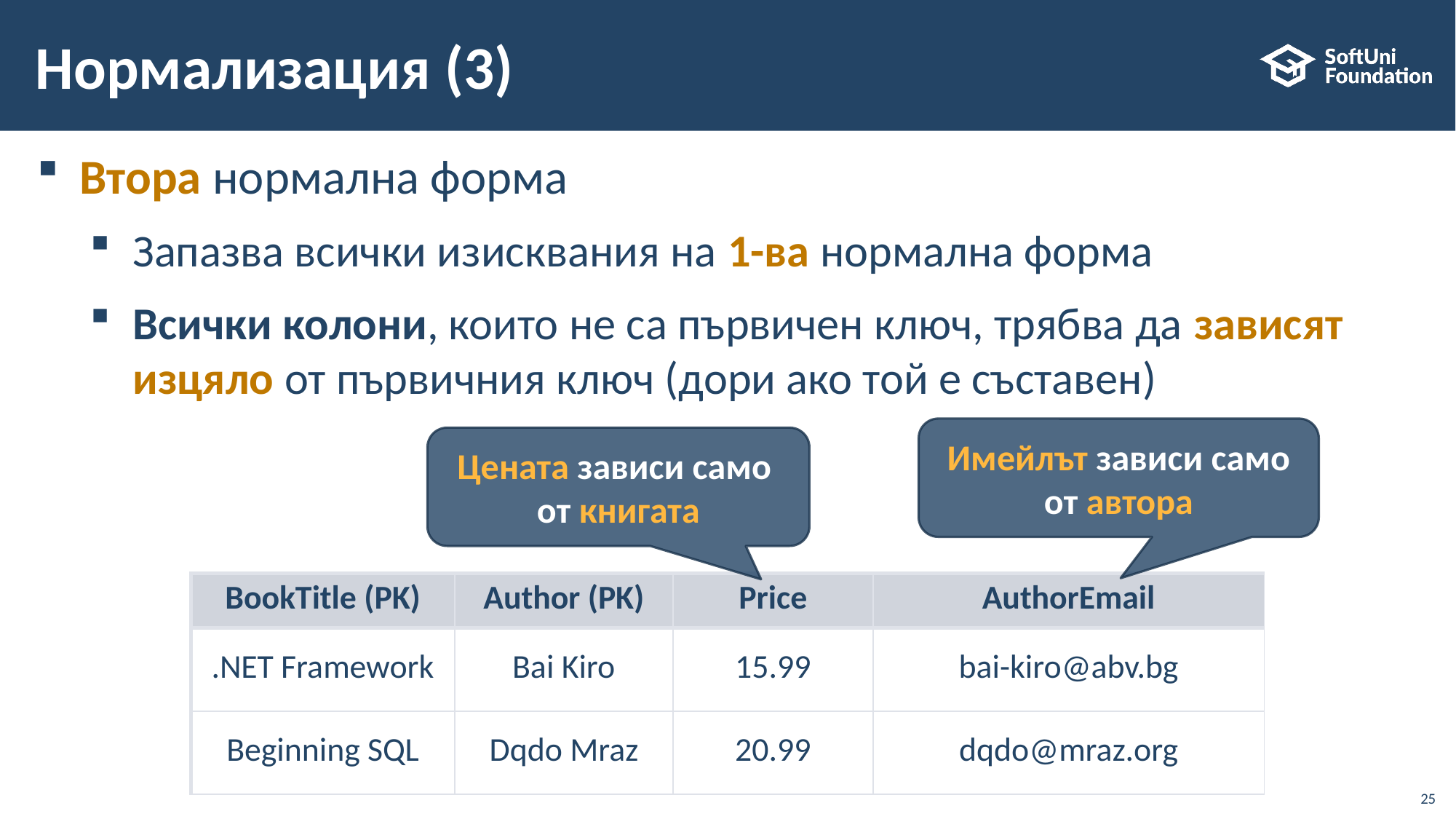

# Нормализация (3)
Втора нормална форма
Запазва всички изисквания на 1-ва нормална форма
Всички колони, които не са първичен ключ, трябва да зависят изцяло от първичния ключ (дори ако той е съставен)
Имейлът зависи само от автора
Цената зависи само  от книгата
| BookTitle (PK) | Author (PK) | Price | AuthorEmail |
| --- | --- | --- | --- |
| .NET Framework | Bai Kiro | 15.99 | bai-kiro@abv.bg |
| Beginning SQL | Dqdo Mraz | 20.99 | dqdo@mraz.org |
25